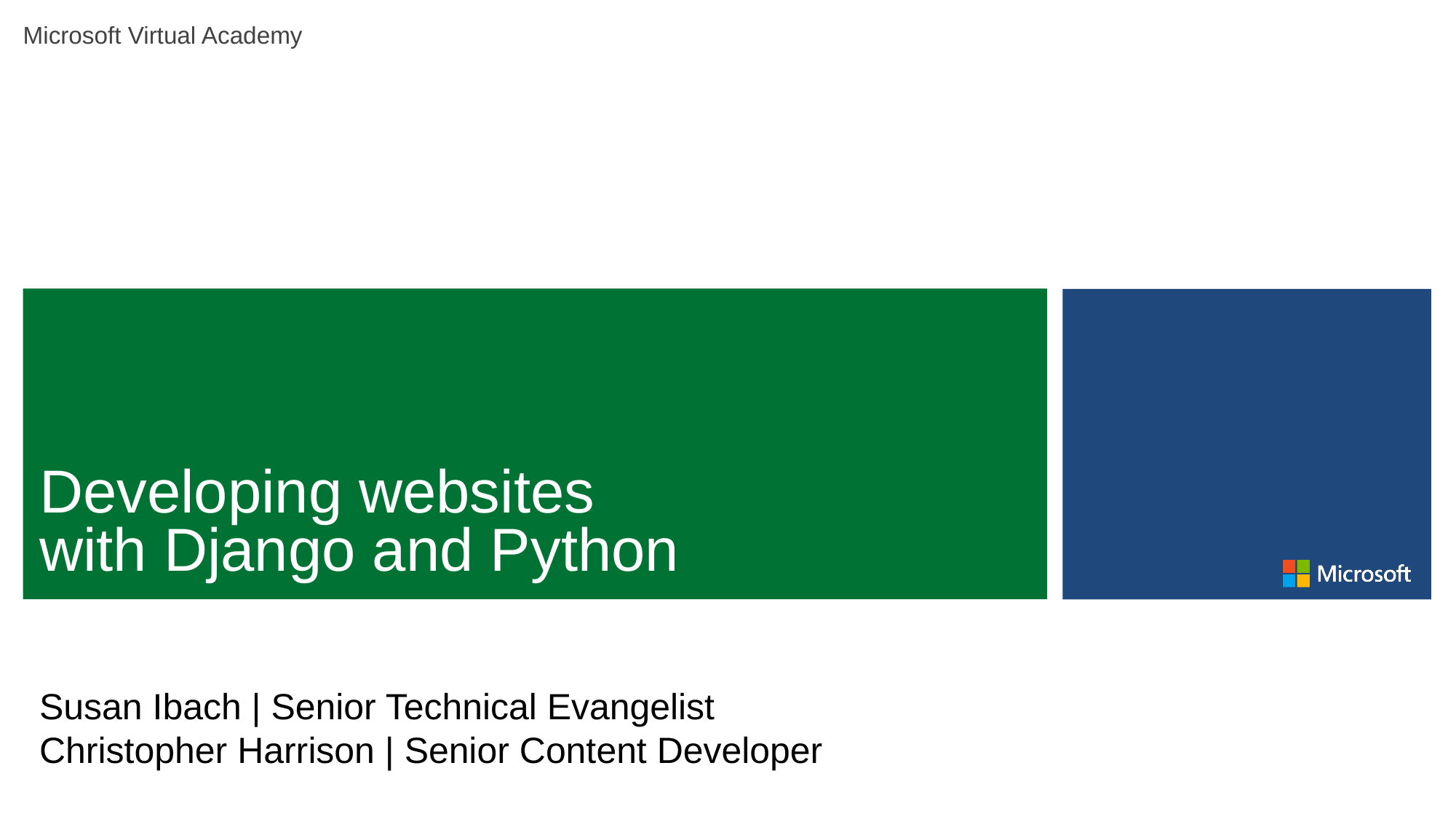

# Developing websites with Django and Python
Susan Ibach | Senior Technical Evangelist
Christopher Harrison | Senior Content Developer